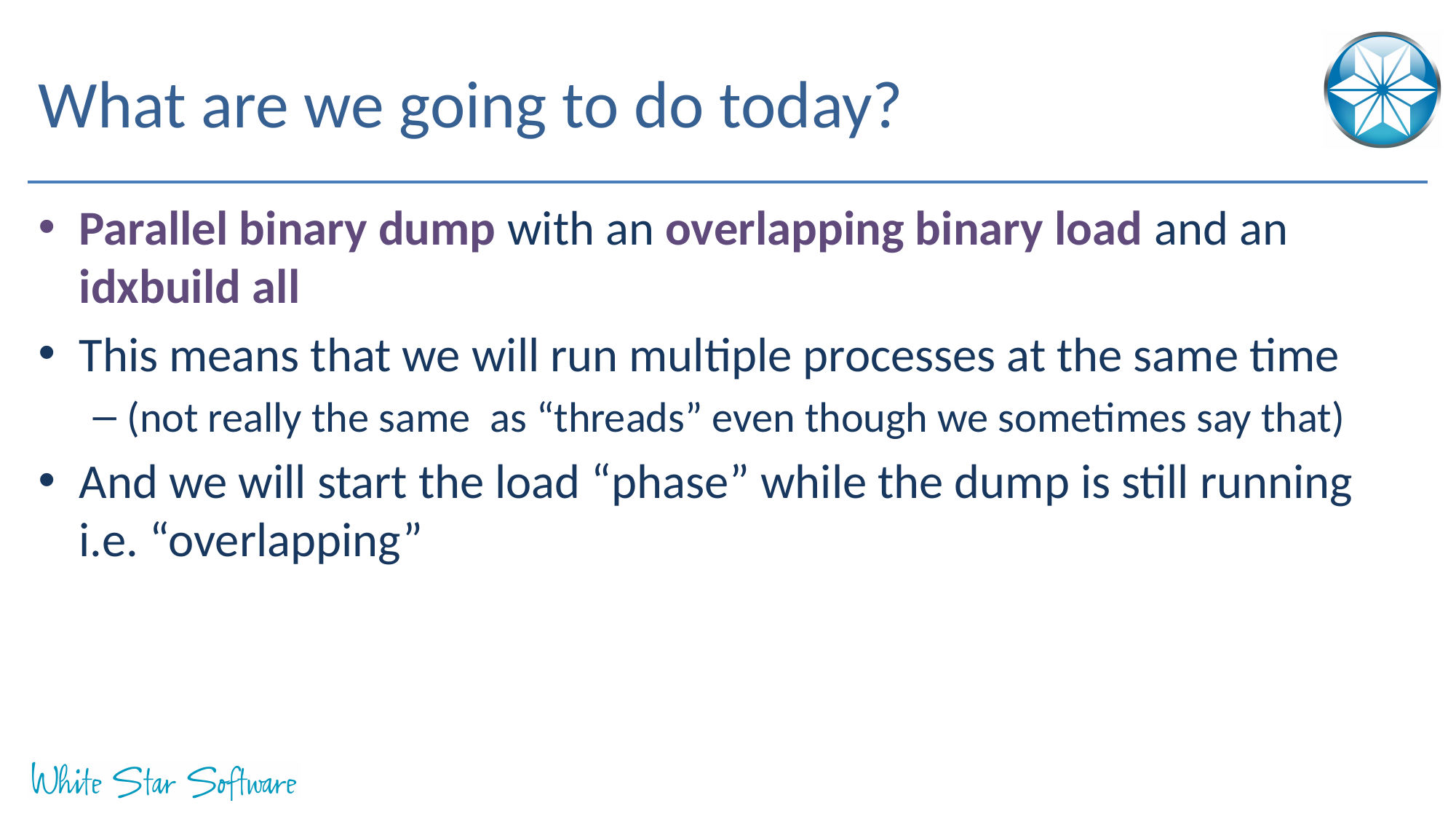

# What are we going to do today?
Parallel binary dump with an overlapping binary load and an idxbuild all
This means that we will run multiple processes at the same time
(not really the same  as “threads” even though we sometimes say that)
And we will start the load “phase” while the dump is still running i.e. “overlapping”